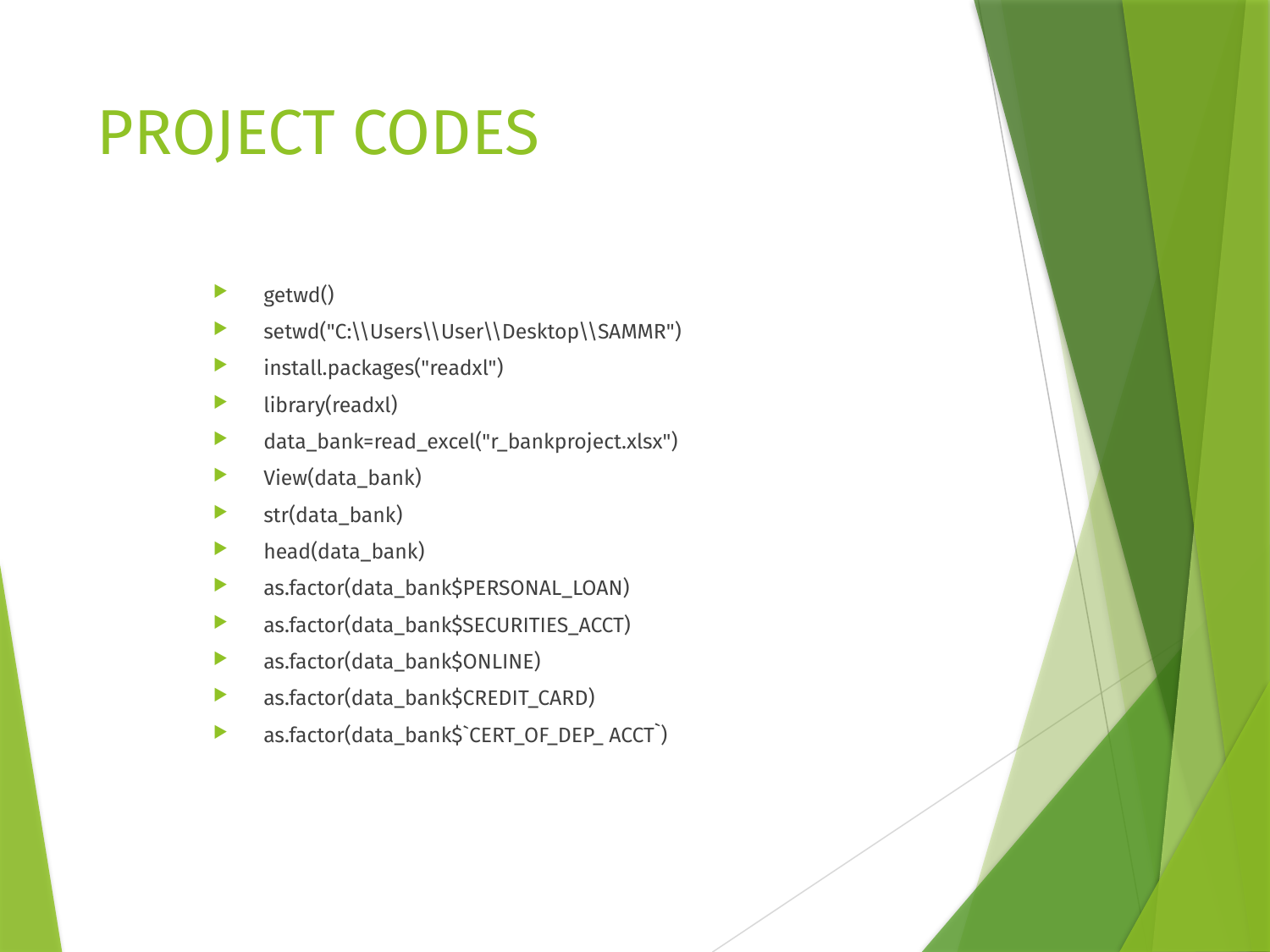

# PROJECT CODES
getwd()
setwd("C:\\Users\\User\\Desktop\\SAMMR")
install.packages("readxl")
library(readxl)
data_bank=read_excel("r_bankproject.xlsx")
View(data_bank)
str(data_bank)
head(data_bank)
as.factor(data_bank$PERSONAL_LOAN)
as.factor(data_bank$SECURITIES_ACCT)
as.factor(data_bank$ONLINE)
as.factor(data_bank$CREDIT_CARD)
as.factor(data_bank$`CERT_OF_DEP_ ACCT`)